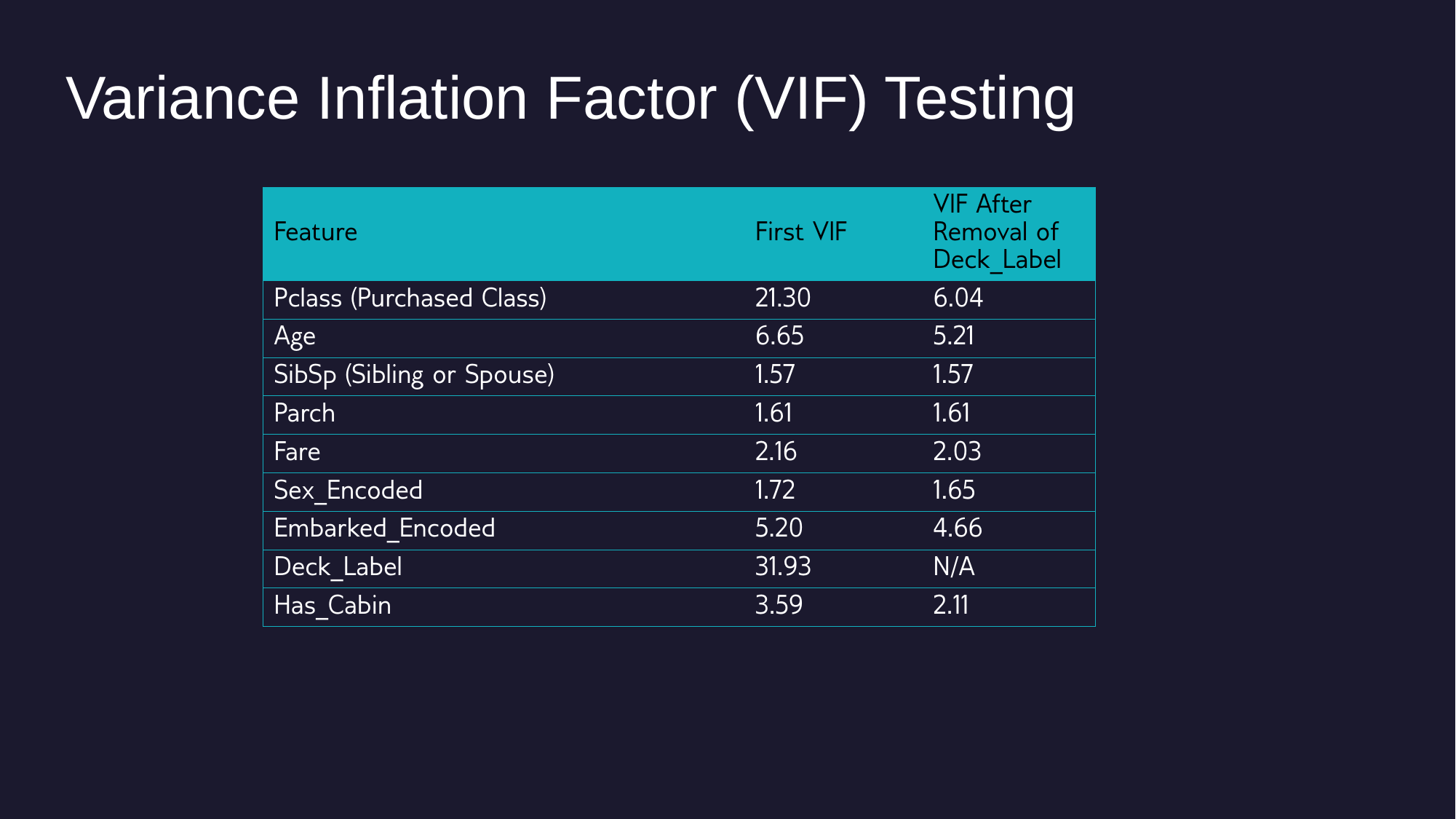

# Variance Inflation Factor (VIF) Testing
| Feature | First VIF | VIF After Removal of Deck\_Label |
| --- | --- | --- |
| Pclass (Purchased Class) | 21.30 | 6.04 |
| Age | 6.65 | 5.21 |
| SibSp (Sibling or Spouse) | 1.57 | 1.57 |
| Parch | 1.61 | 1.61 |
| Fare | 2.16 | 2.03 |
| Sex\_Encoded | 1.72 | 1.65 |
| Embarked\_Encoded | 5.20 | 4.66 |
| Deck\_Label | 31.93 | N/A |
| Has\_Cabin | 3.59 | 2.11 |